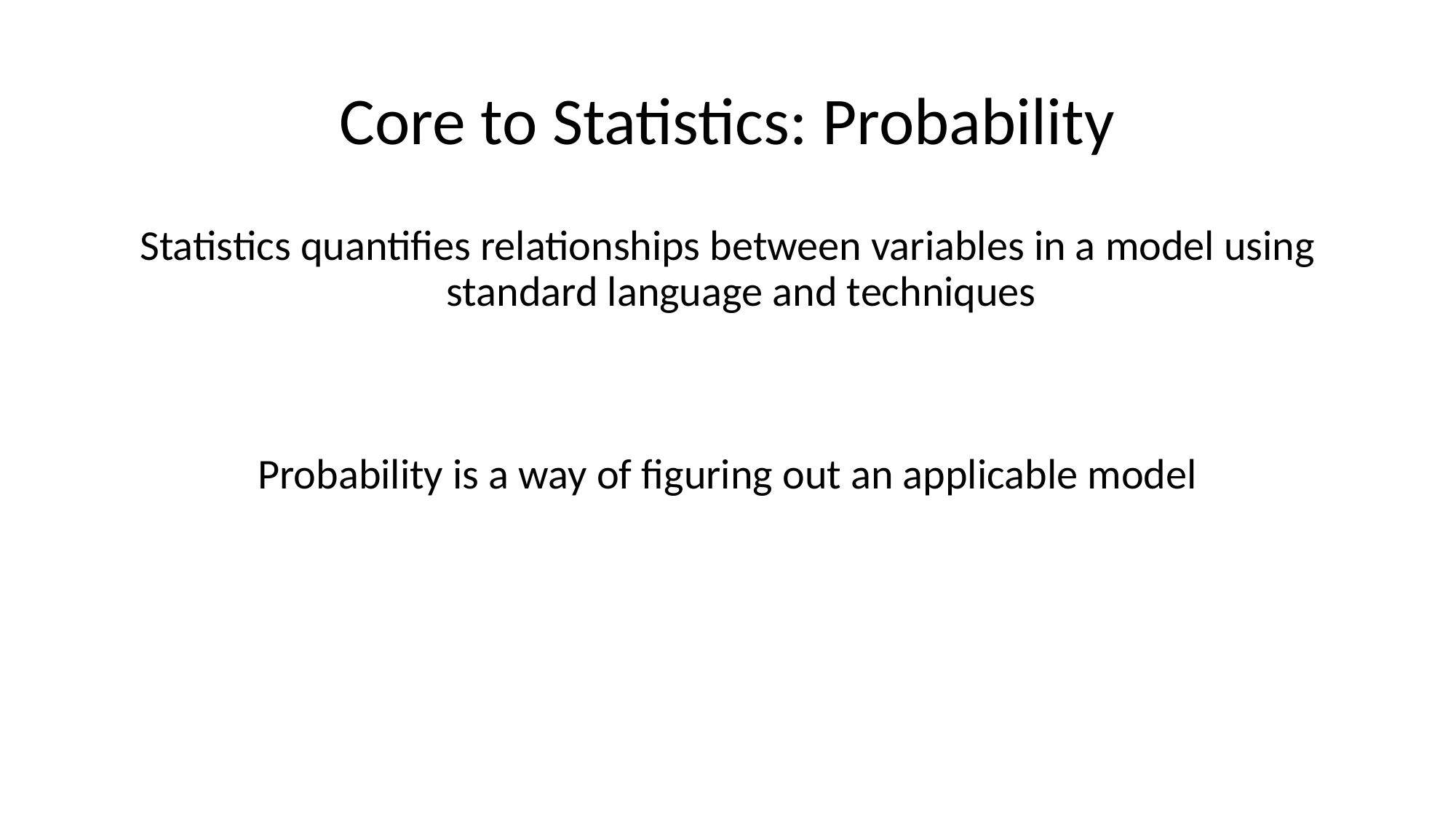

# Core to Statistics: Probability
Statistics quantifies relationships between variables in a model using standard language and techniques

Probability is a way of figuring out an applicable model